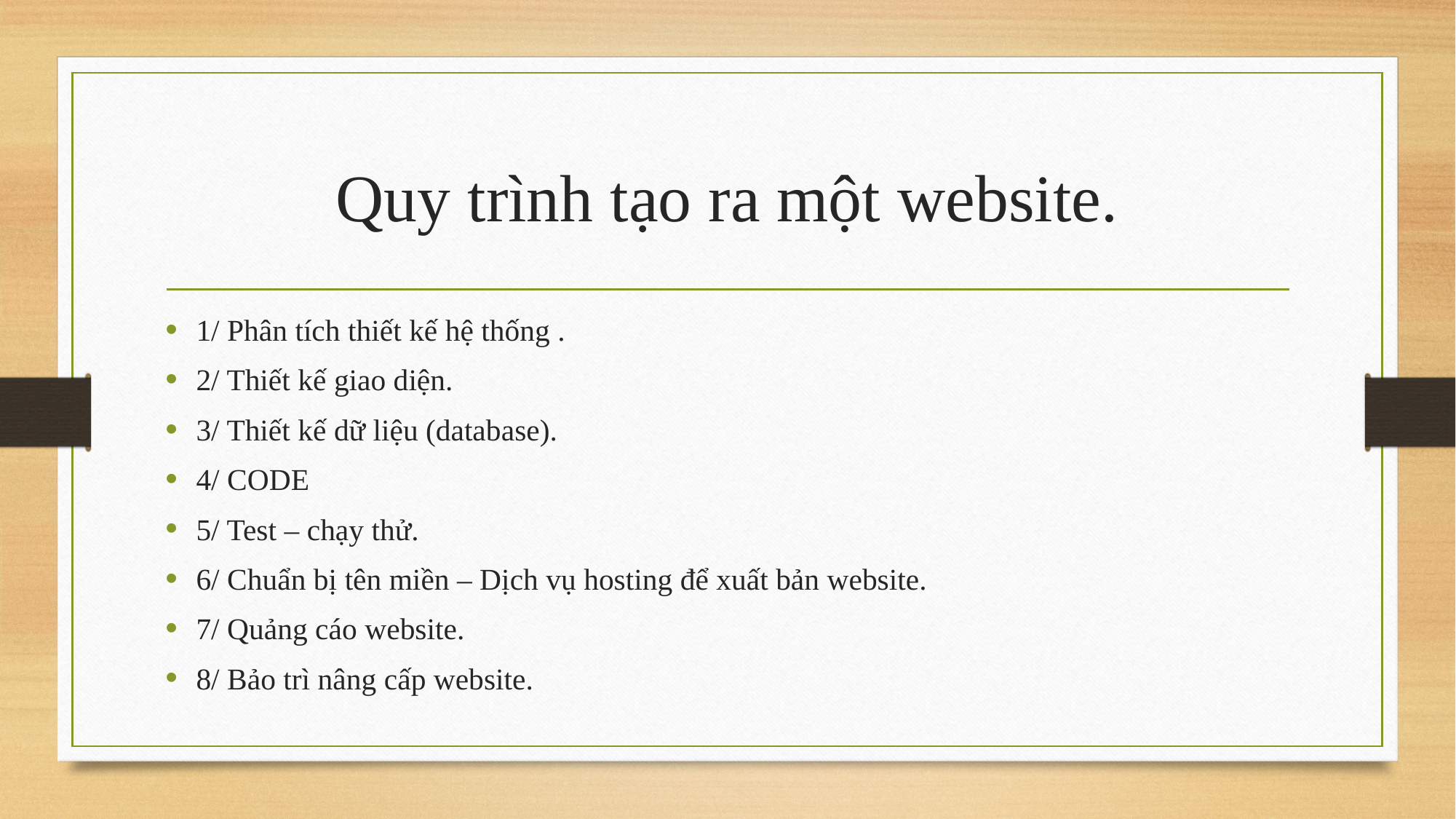

# Quy trình tạo ra một website.
1/ Phân tích thiết kế hệ thống .
2/ Thiết kế giao diện.
3/ Thiết kế dữ liệu (database).
4/ CODE
5/ Test – chạy thử.
6/ Chuẩn bị tên miền – Dịch vụ hosting để xuất bản website.
7/ Quảng cáo website.
8/ Bảo trì nâng cấp website.